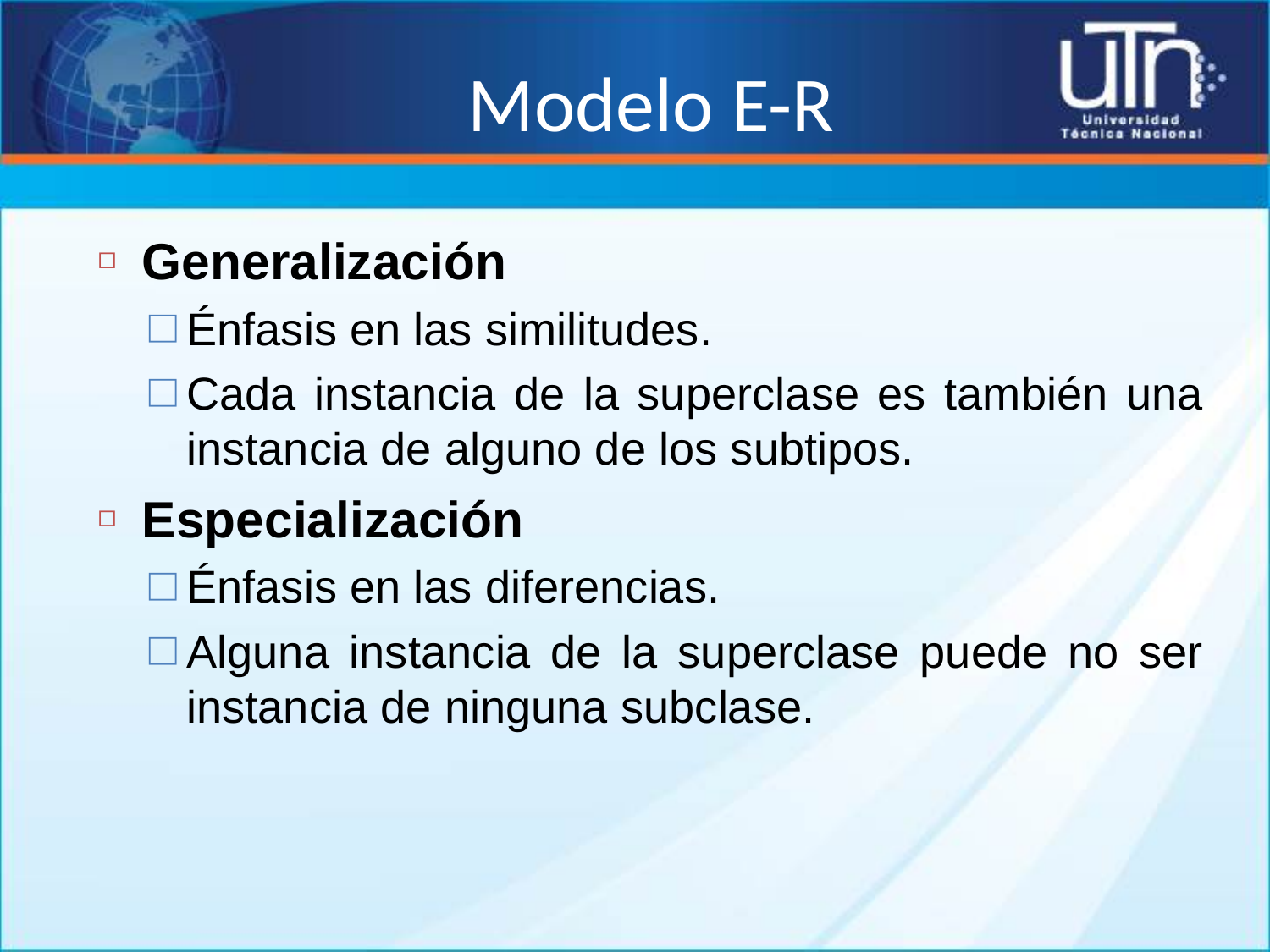

# Modelo E-R
Generalización
Énfasis en las similitudes.
Cada instancia de la superclase es también una instancia de alguno de los subtipos.
Especialización
Énfasis en las diferencias.
Alguna instancia de la superclase puede no ser instancia de ninguna subclase.